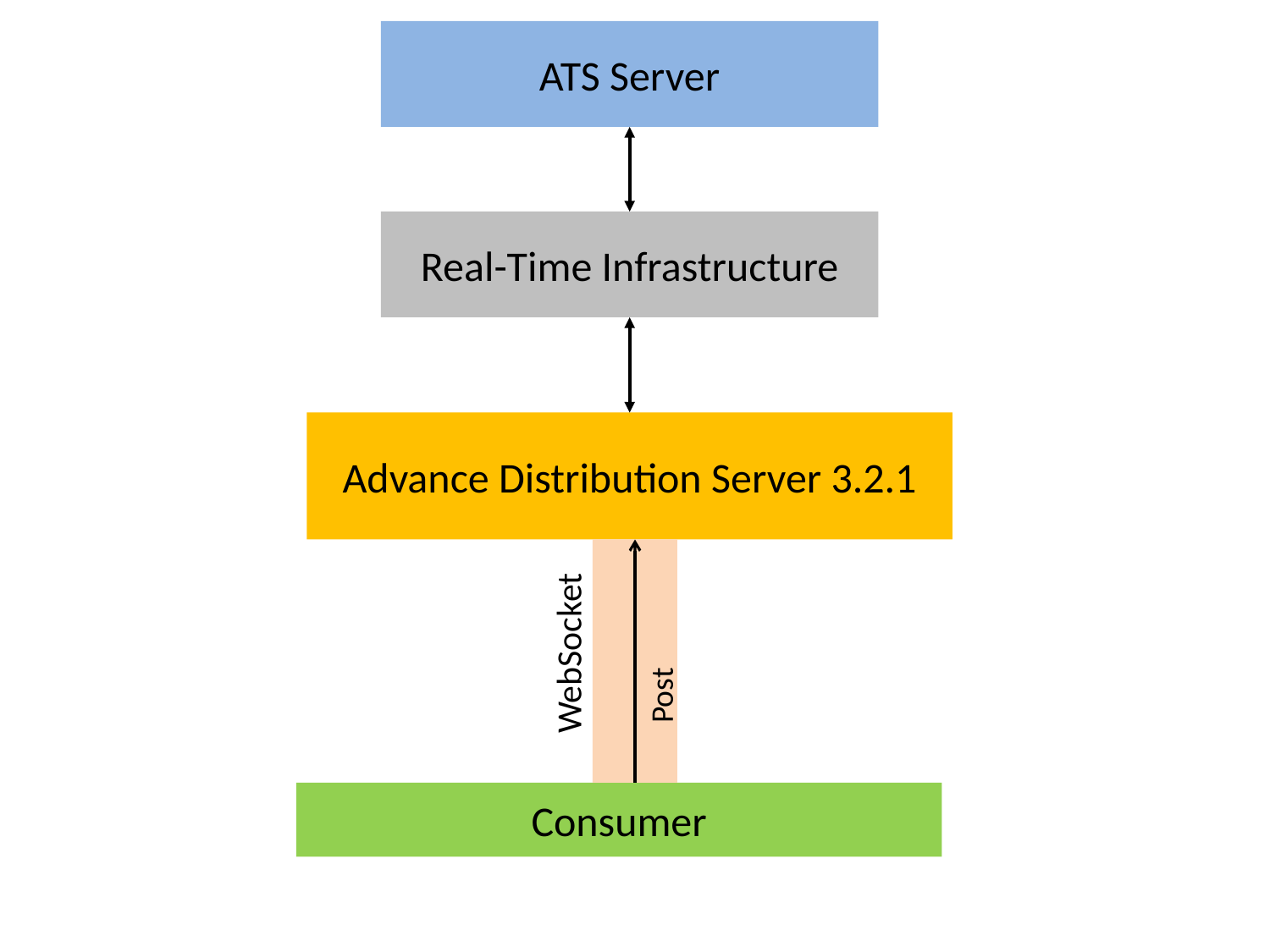

ATS Server
Real-Time Infrastructure
Advance Distribution Server 3.2.1

WebSocket
Post
Consumer